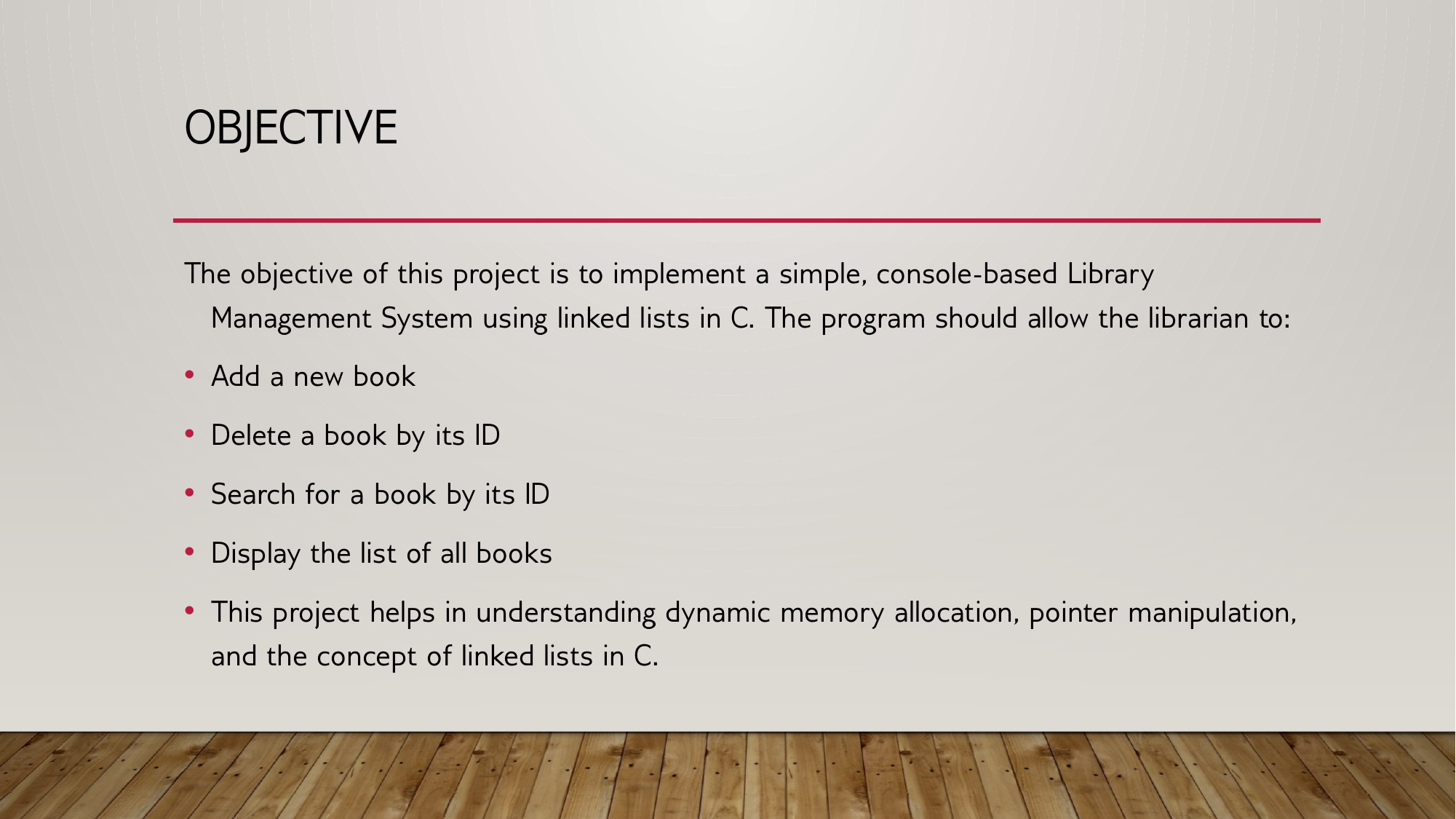

# OBJECTIVE
The objective of this project is to implement a simple, console-based Library Management System using linked lists in C. The program should allow the librarian to:
Add a new book
Delete a book by its ID
Search for a book by its ID
Display the list of all books
This project helps in understanding dynamic memory allocation, pointer manipulation, and the concept of linked lists in C.